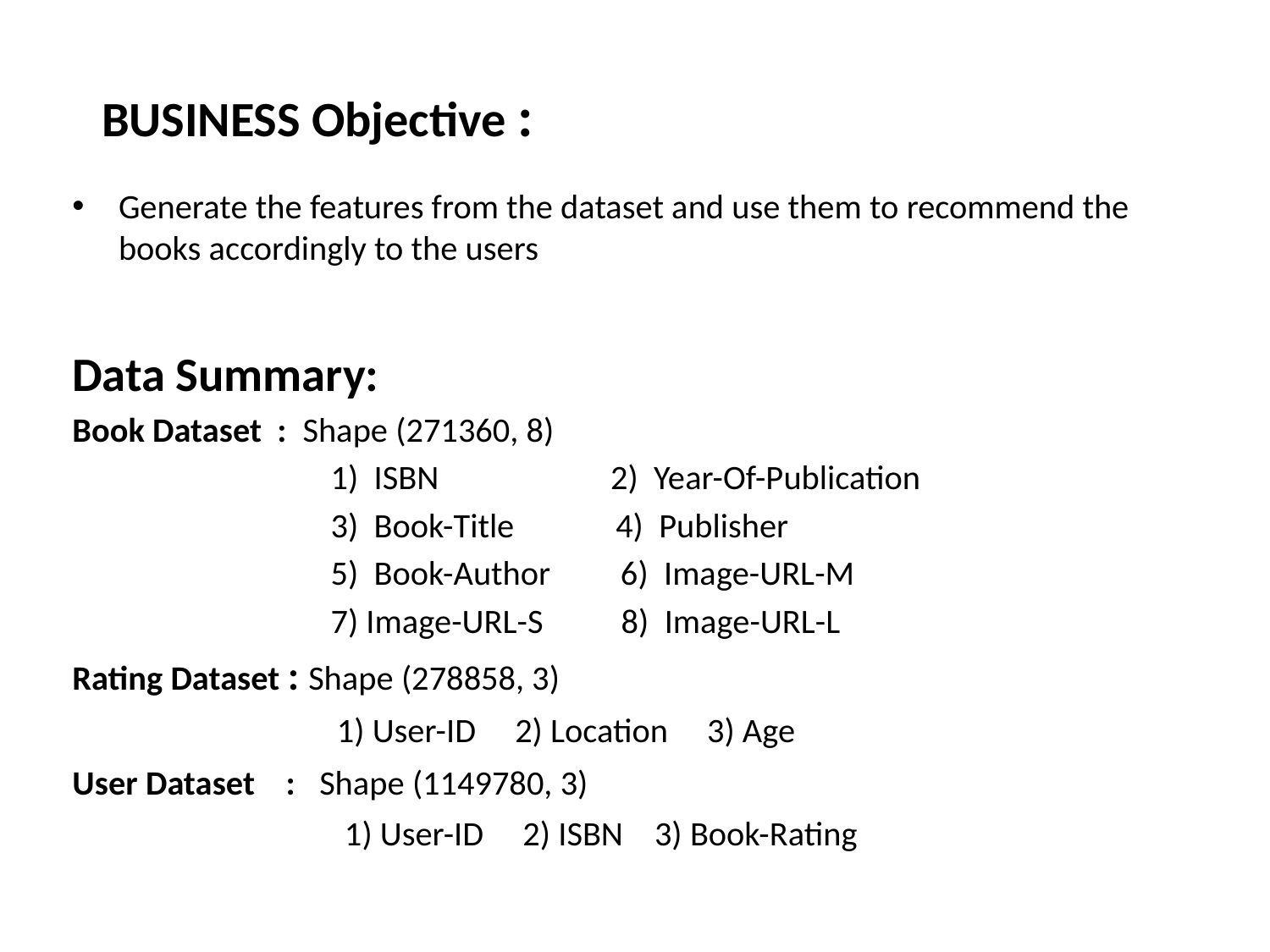

# BUSINESS Objective :
Generate the features from the dataset and use them to recommend the books accordingly to the users

Data Summary:
Book Dataset  :  Shape (271360, 8)
                                 1)  ISBN                      2)  Year-Of-Publication
                                 3)  Book-Title             4)  Publisher
                                 5)  Book-Author         6)  Image-URL-M
                                 7) Image-URL-S          8)  Image-URL-L
Rating Dataset : Shape (278858, 3)
                            1) User-ID     2) Location     3) Age
User Dataset    :   Shape (1149780, 3)
                             1) User-ID     2) ISBN    3) Book-Rating